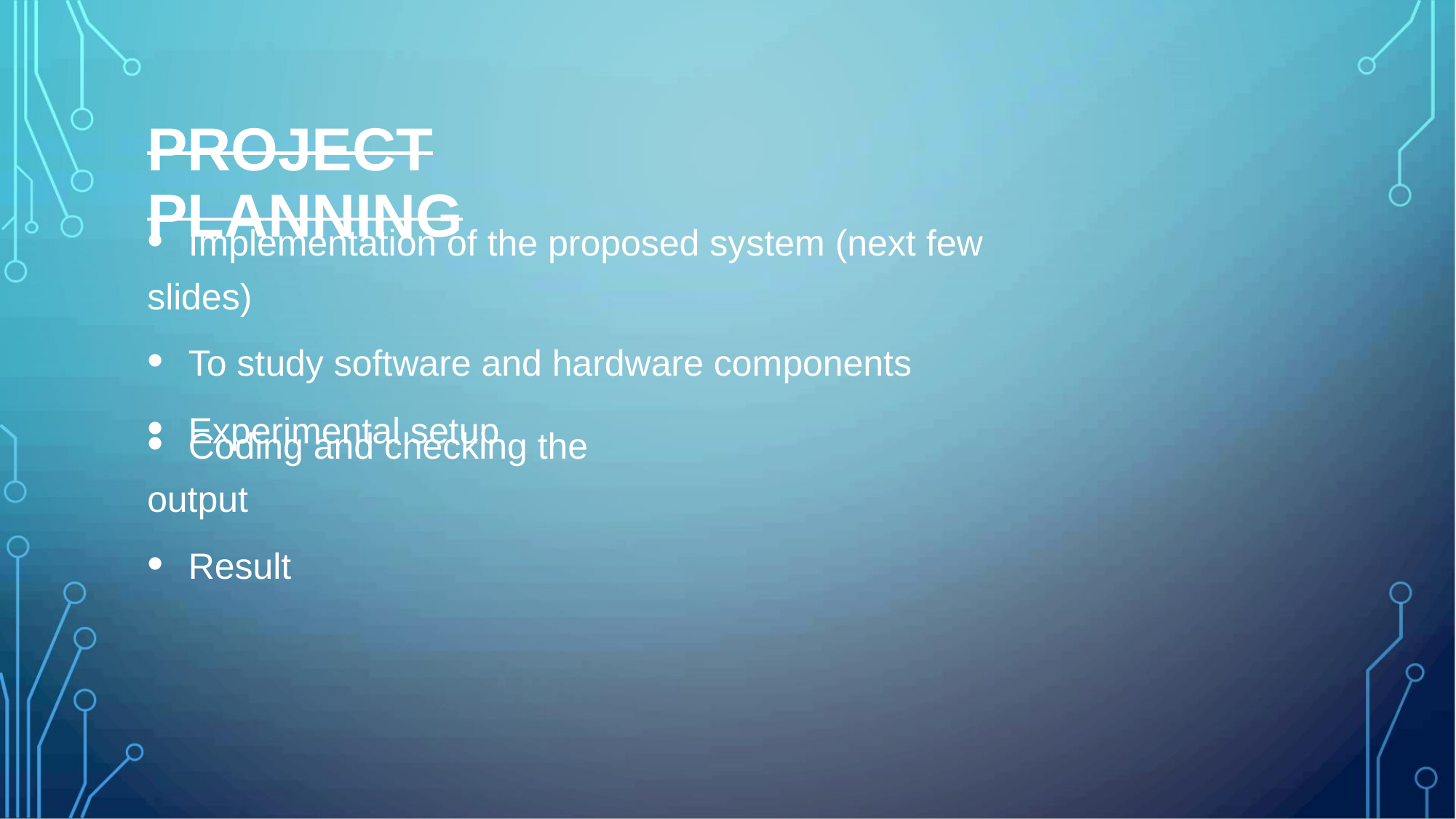

PROJECT PLANNING
• Implementation of the proposed system (next few slides)
• To study software and hardware components
• Experimental setup
• Coding and checking the output
• Result